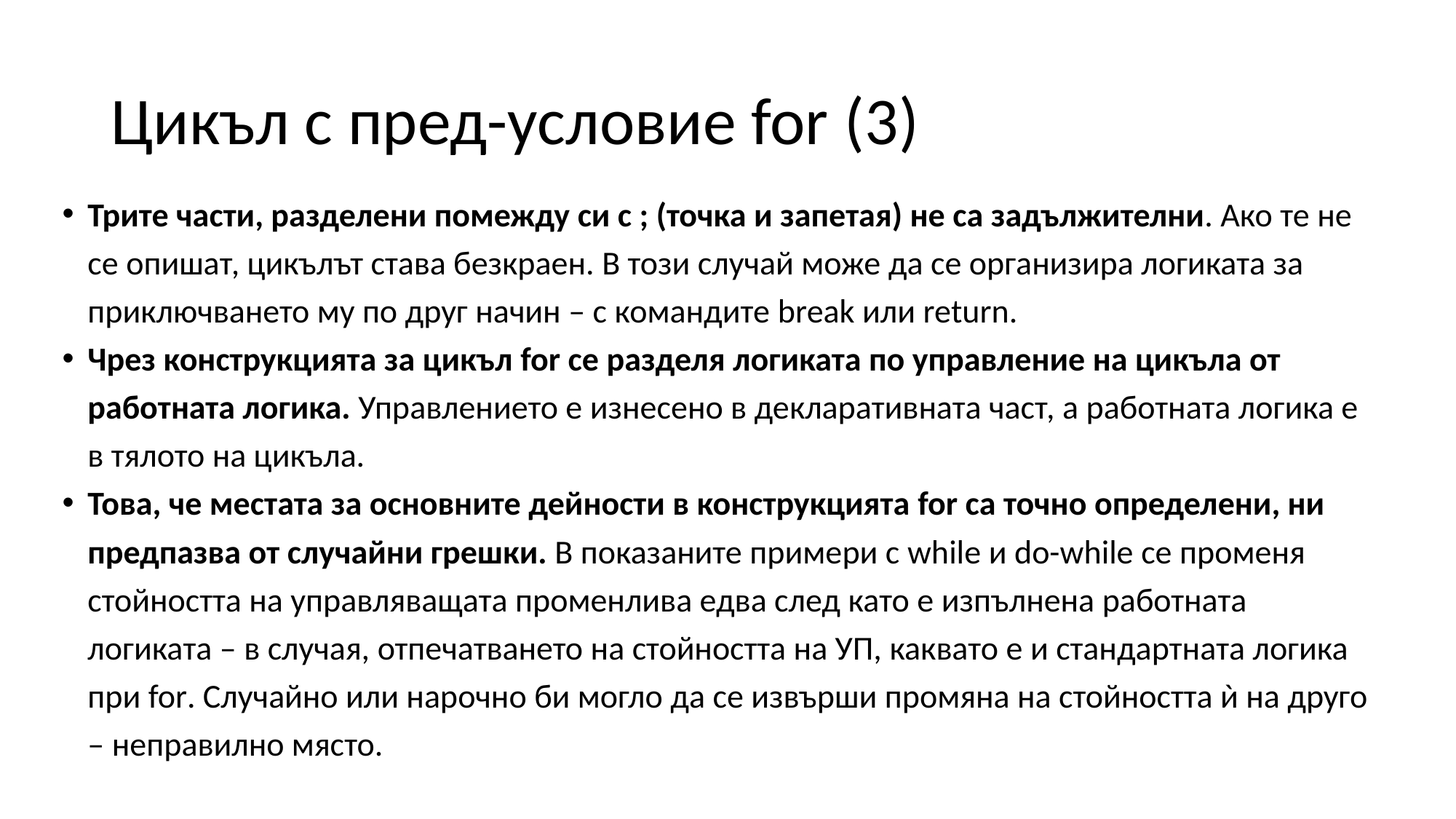

# Цикъл с пред-условие for (3)
Трите части, разделени помежду си с ; (точка и запетая) не са задължителни. Ако те не се опишат, цикълът става безкраен. В този случай може да се организира логиката за приключването му по друг начин – с командите break или return.
Чрез конструкцията за цикъл for се разделя логиката по управление на цикъла от работната логика. Управлението е изнесено в декларативната част, а работната логика е в тялото на цикъла.
Това, че местата за основните дейности в конструкцията for са точно определени, ни предпазва от случайни грешки. В показаните примери с while и do-while се променя стойността на управляващата променлива едва след като е изпълнена работната логиката – в случая, отпечатването на стойността на УП, каквато е и стандартната логика при for. Случайно или нарочно би могло да се извърши промяна на стойността ѝ на друго – неправилно място.